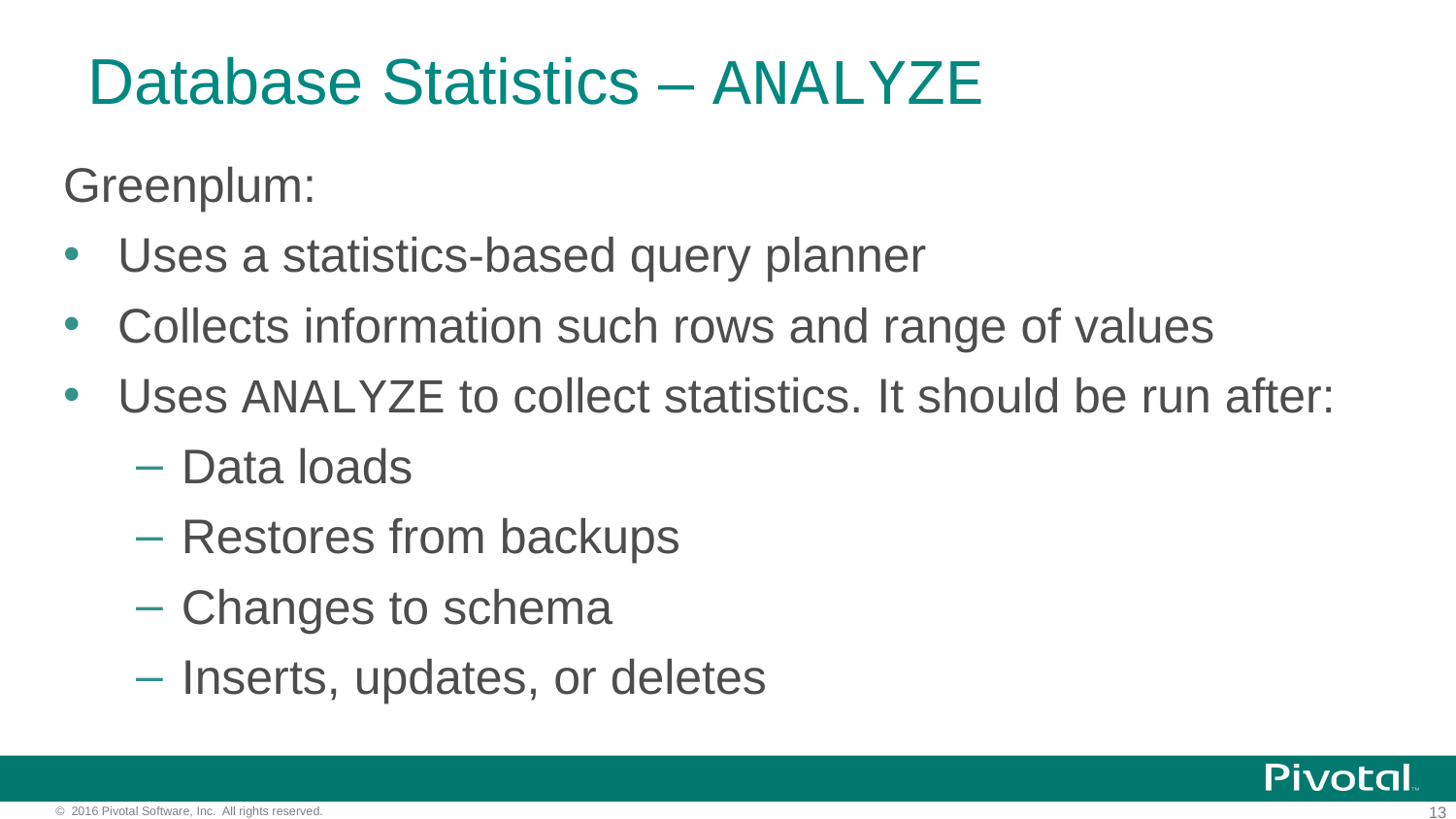

# Database Statistics – ANALYZE
Greenplum:
Uses a statistics-based query planner
Collects information such rows and range of values
Uses ANALYZE to collect statistics. It should be run after:
Data loads
Restores from backups
Changes to schema
Inserts, updates, or deletes